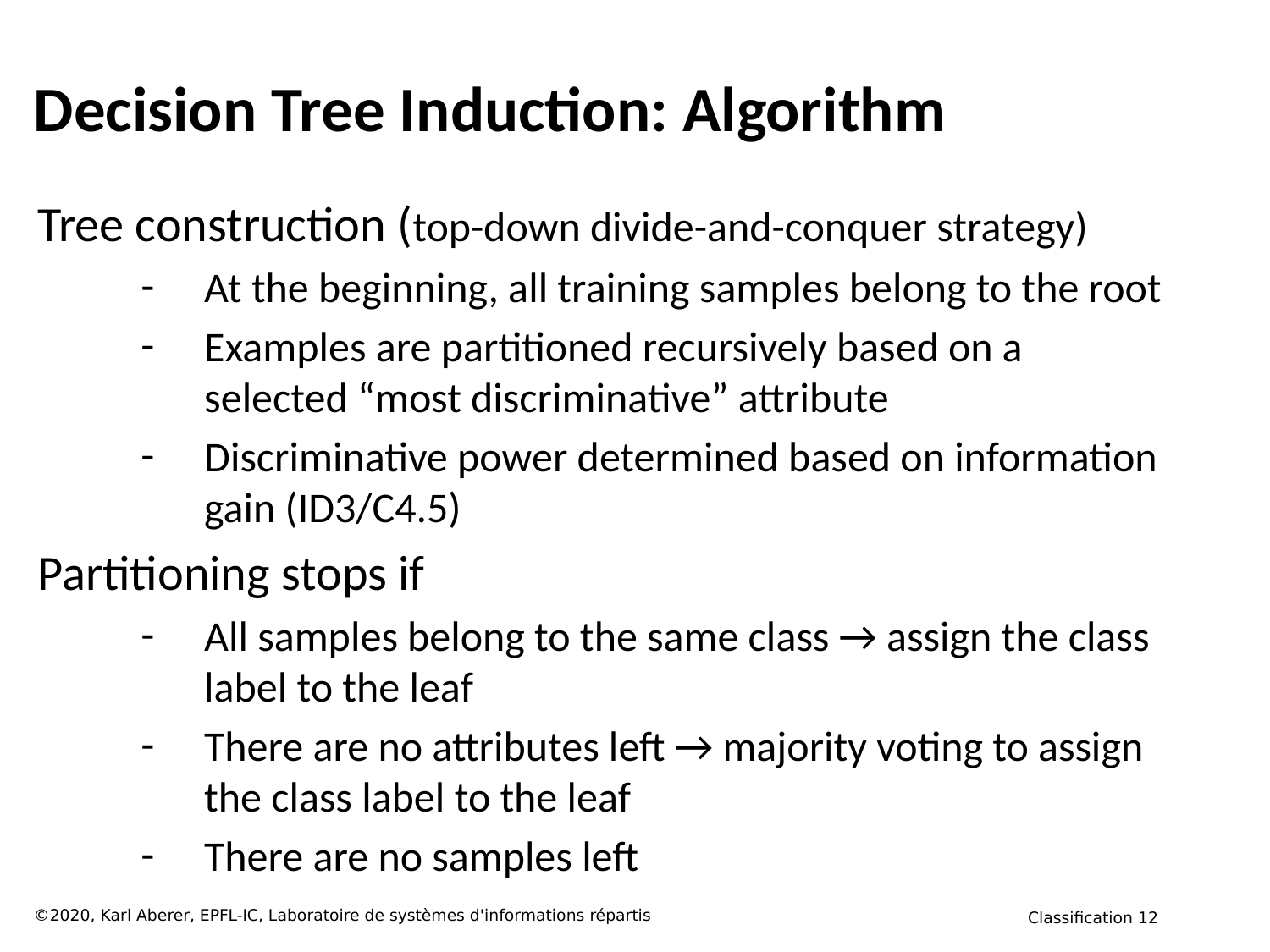

# Decision Tree Induction: Algorithm
Tree construction (top-down divide-and-conquer strategy)
At the beginning, all training samples belong to the root
Examples are partitioned recursively based on a selected “most discriminative” attribute
Discriminative power determined based on information gain (ID3/C4.5)
Partitioning stops if
All samples belong to the same class → assign the class label to the leaf
There are no attributes left → majority voting to assign the class label to the leaf
There are no samples left

©2020, Karl Aberer, EPFL-IC, Laboratoire de systèmes d'informations répartis